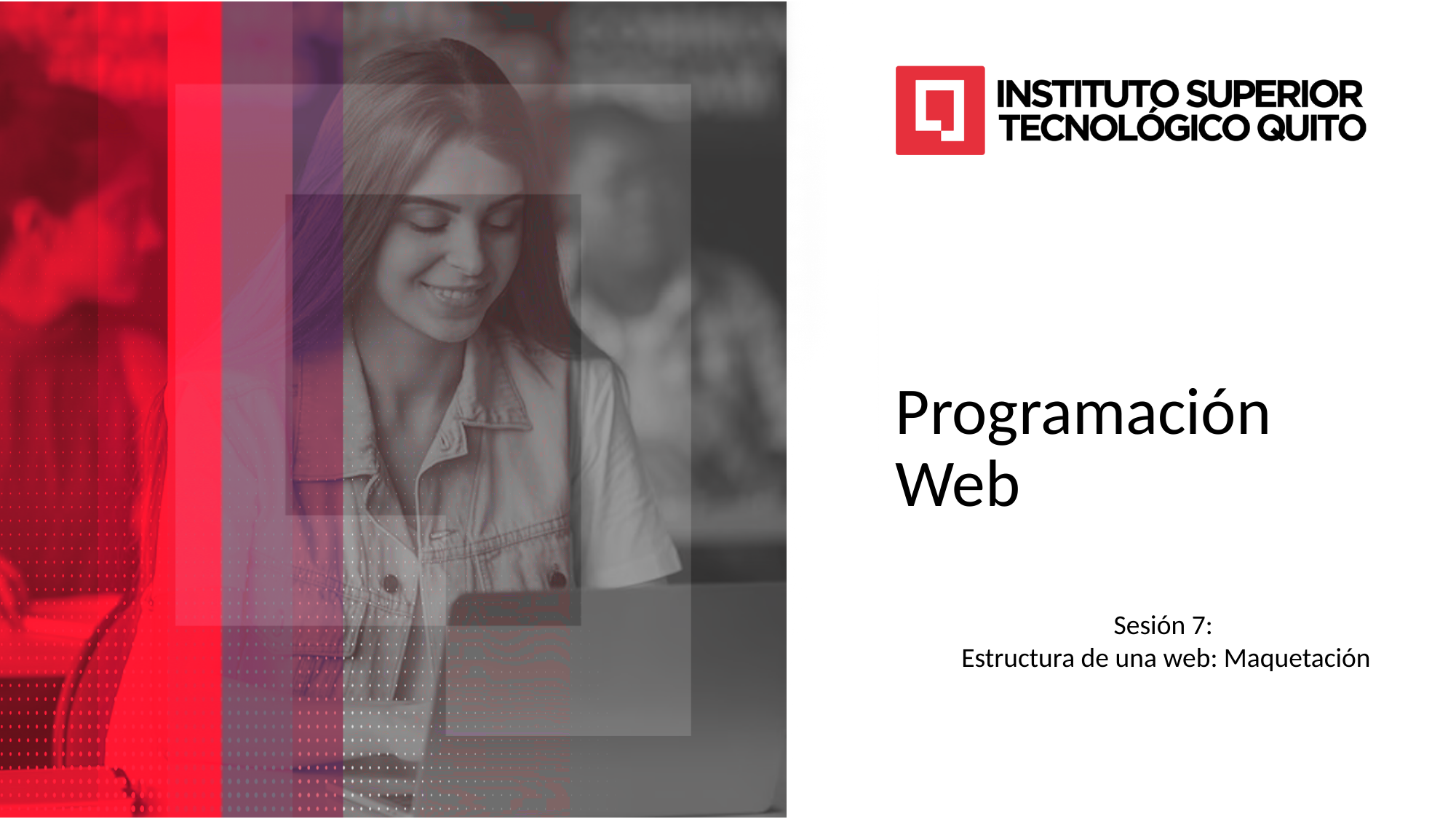

Programación Web
Sesión 7:
Estructura de una web: Maquetación